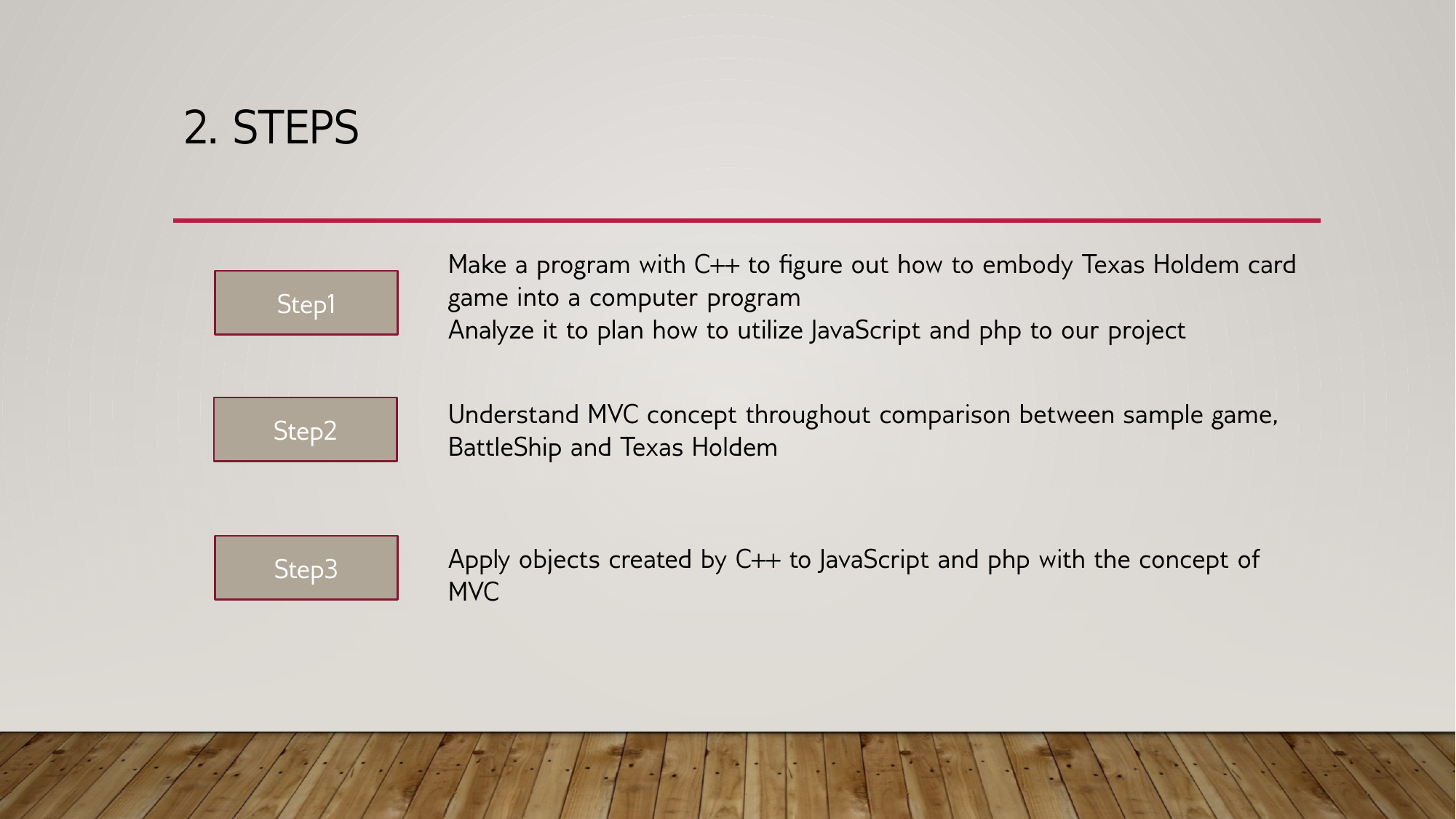

# 2. Steps

Make a program with C++ to figure out how to embody Texas Holdem card game into a computer program
Analyze it to plan how to utilize JavaScript and php to our project
Step1
Understand MVC concept throughout comparison between sample game, BattleShip and Texas Holdem
Step2
Step3
Apply objects created by C++ to JavaScript and php with the concept of MVC